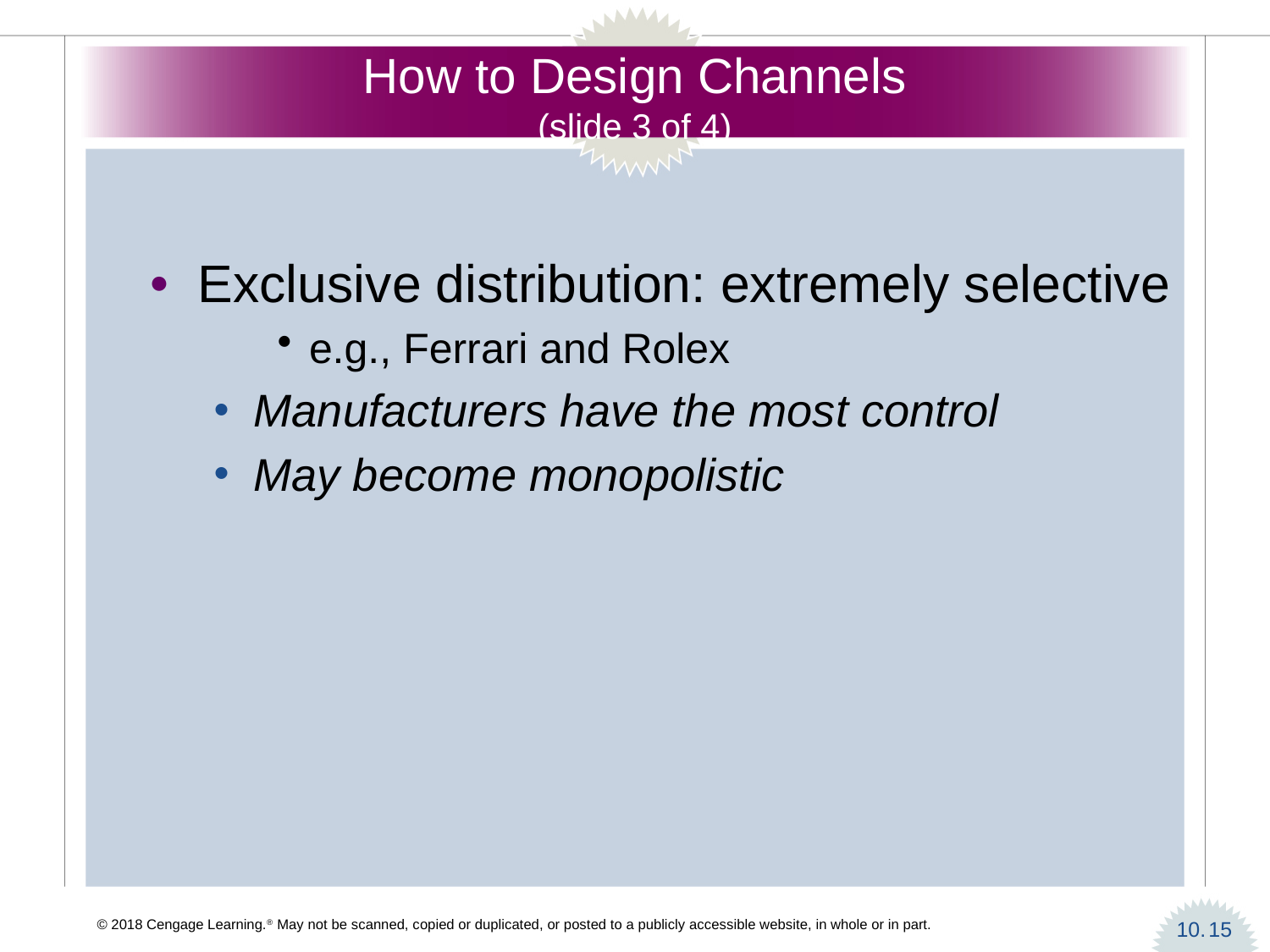

# How to Design Channels (slide 3 of 4)
Exclusive distribution: extremely selective
e.g., Ferrari and Rolex
Manufacturers have the most control
May become monopolistic